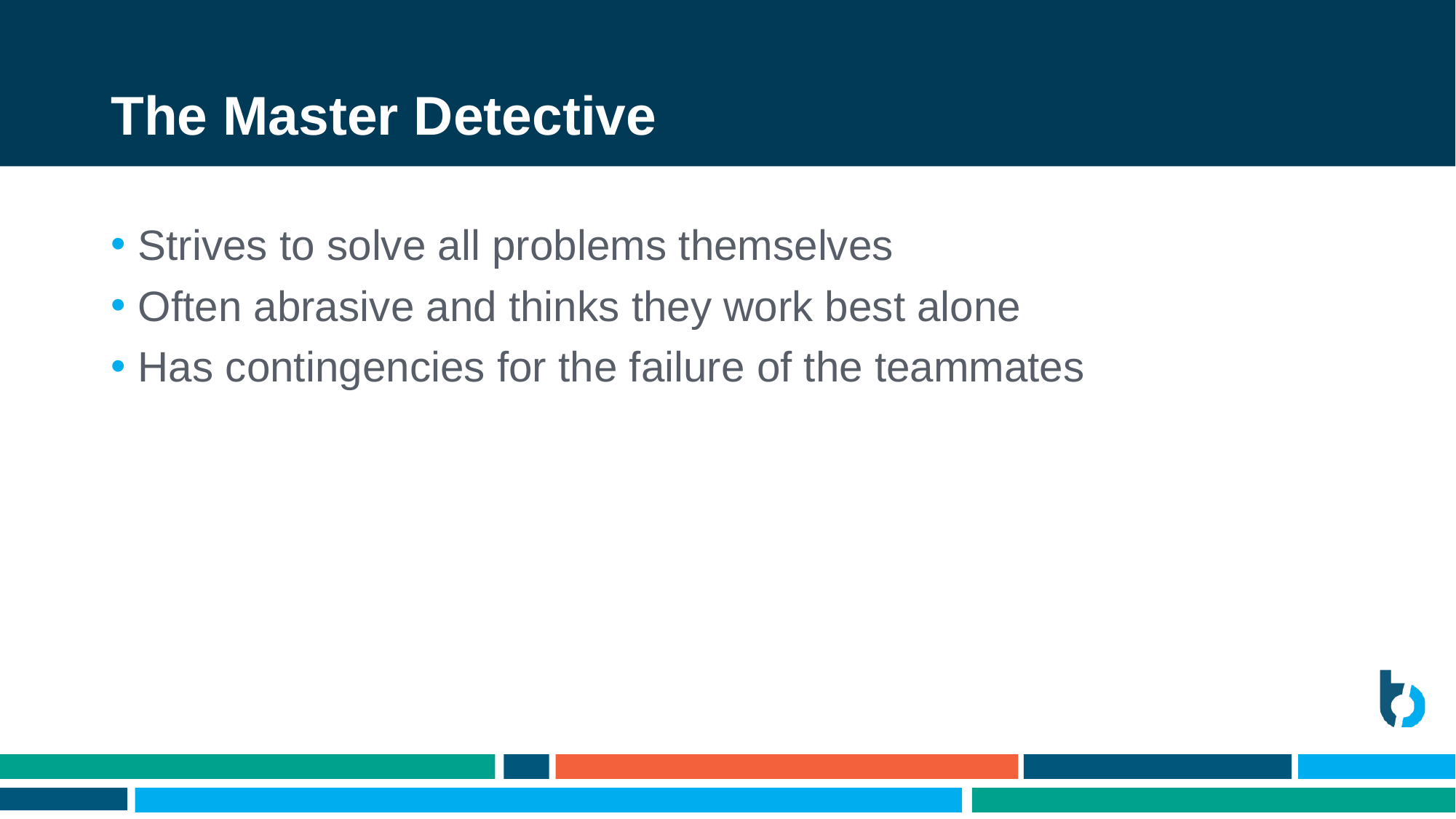

# The Master Detective
Strives to solve all problems themselves
Often abrasive and thinks they work best alone
Has contingencies for the failure of the teammates